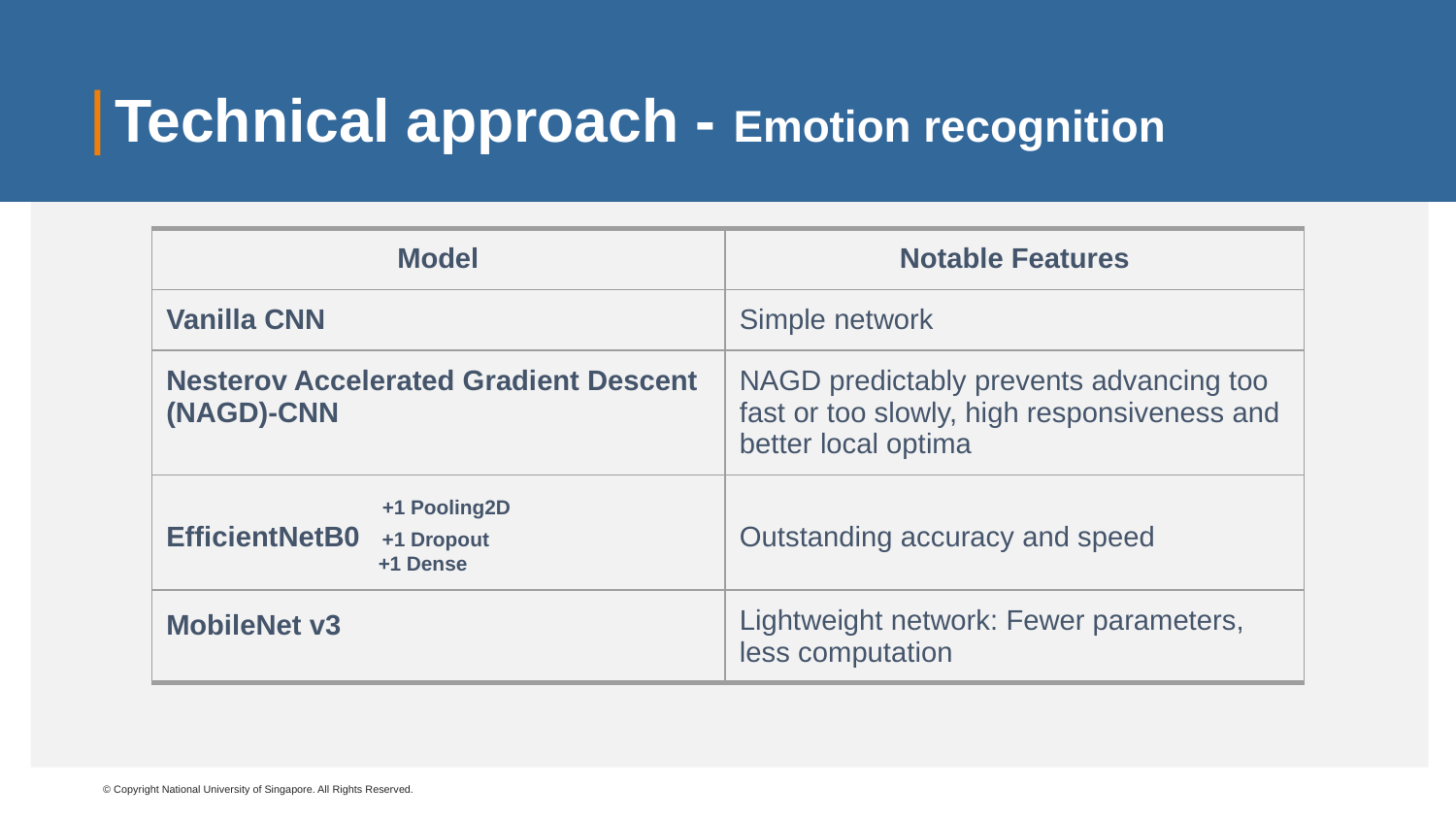

# Technical approach - Emotion recognition

| Model | Notable Features |
| --- | --- |
| Vanilla CNN | Simple network |
| Nesterov Accelerated Gradient Descent (NAGD)-CNN | NAGD predictably prevents advancing too fast or too slowly, high responsiveness and better local optima |
| +1 Pooling2D EfficientNetB0 +1 Dropout +1 Dense | Outstanding accuracy and speed |
| MobileNet v3 | Lightweight network: Fewer parameters, less computation |